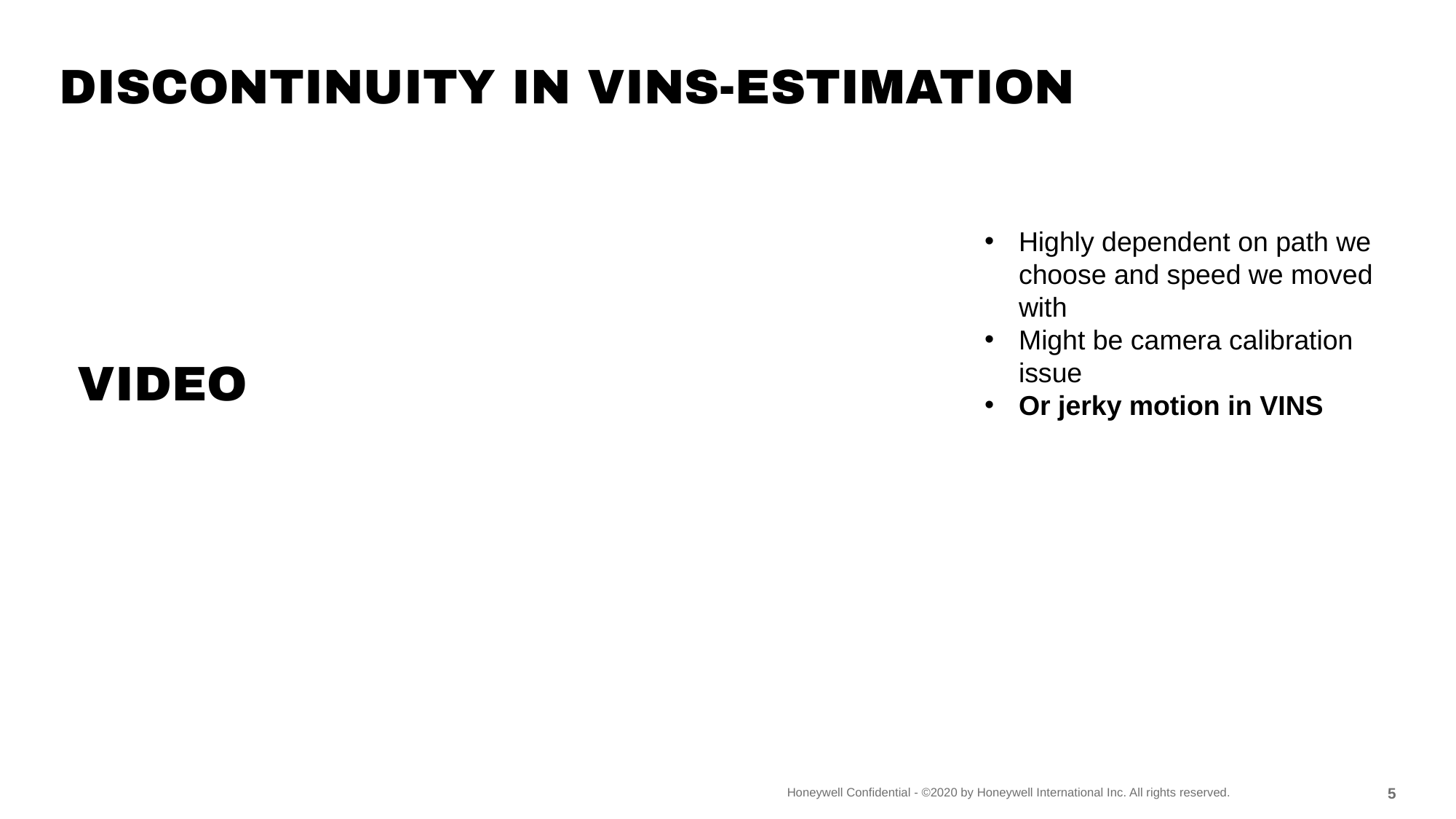

# DISCONTINUITY in VINS-ESTIMATION
Highly dependent on path we choose and speed we moved with
Might be camera calibration issue
Or jerky motion in VINS
Video
5